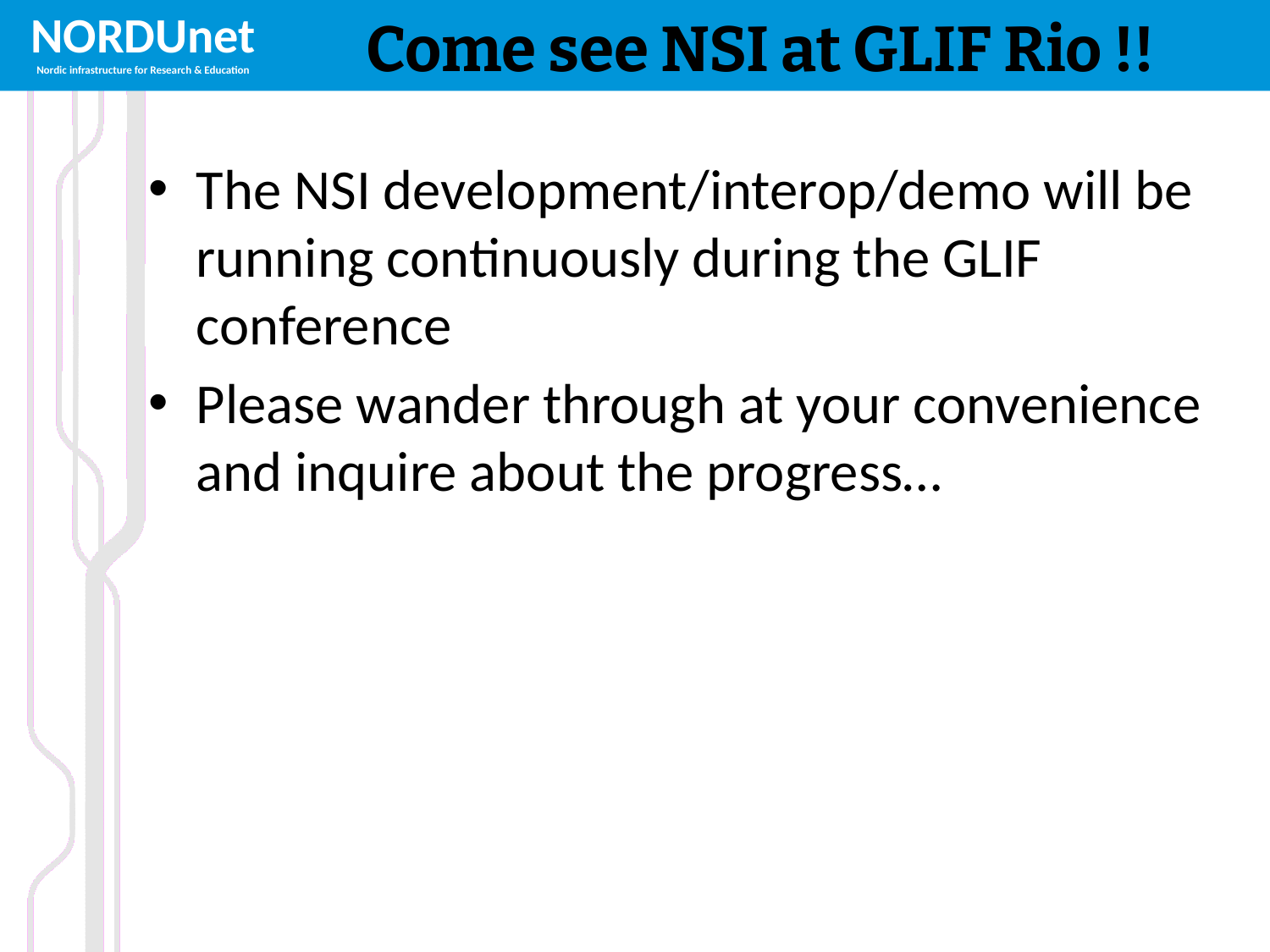

# Come see NSI at GLIF Rio !!
The NSI development/interop/demo will be running continuously during the GLIF conference
Please wander through at your convenience and inquire about the progress…